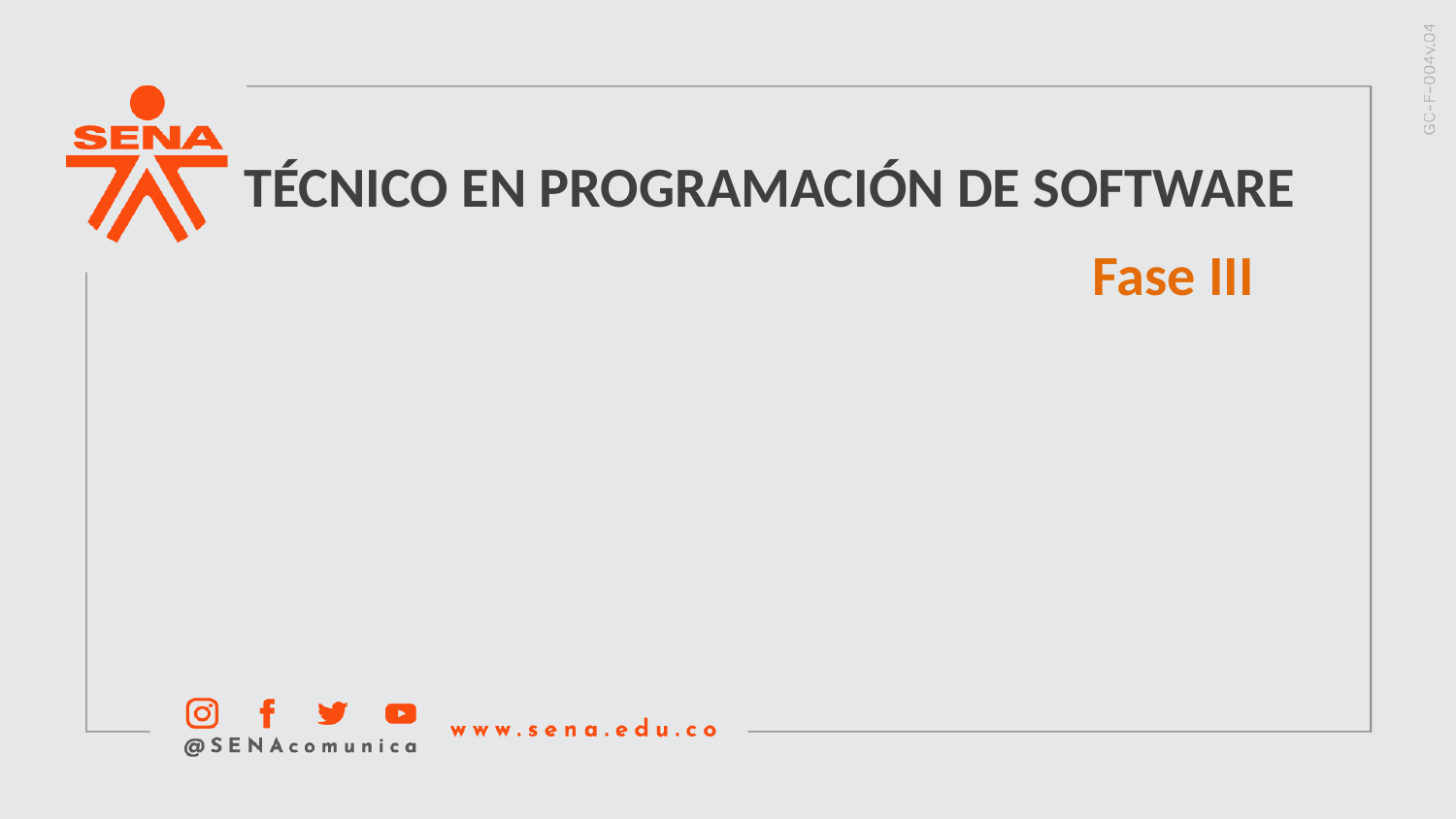

TÉCNICO EN PROGRAMACIÓN DE SOFTWARE
Fase III